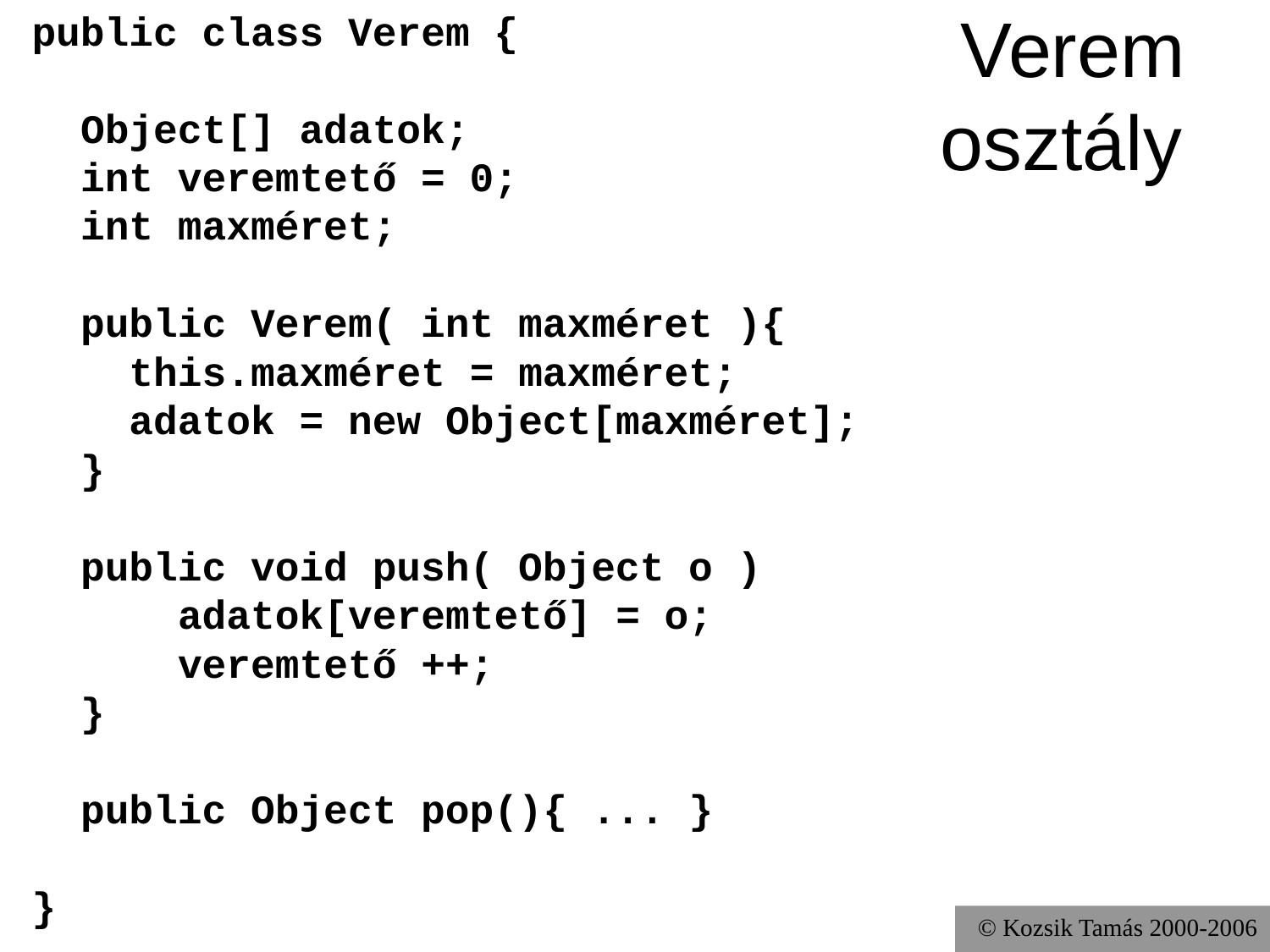

Verem 					osztály
public class Verem {

  Object[] adatok;
  int veremtető = 0;
  int maxméret;

  public Verem( int maxméret ){
    this.maxméret = maxméret;
    adatok = new Object[maxméret];
  }

  public void push( Object o )
      adatok[veremtető] = o;
      veremtető ++;
  }

  public Object pop(){ ... }

}